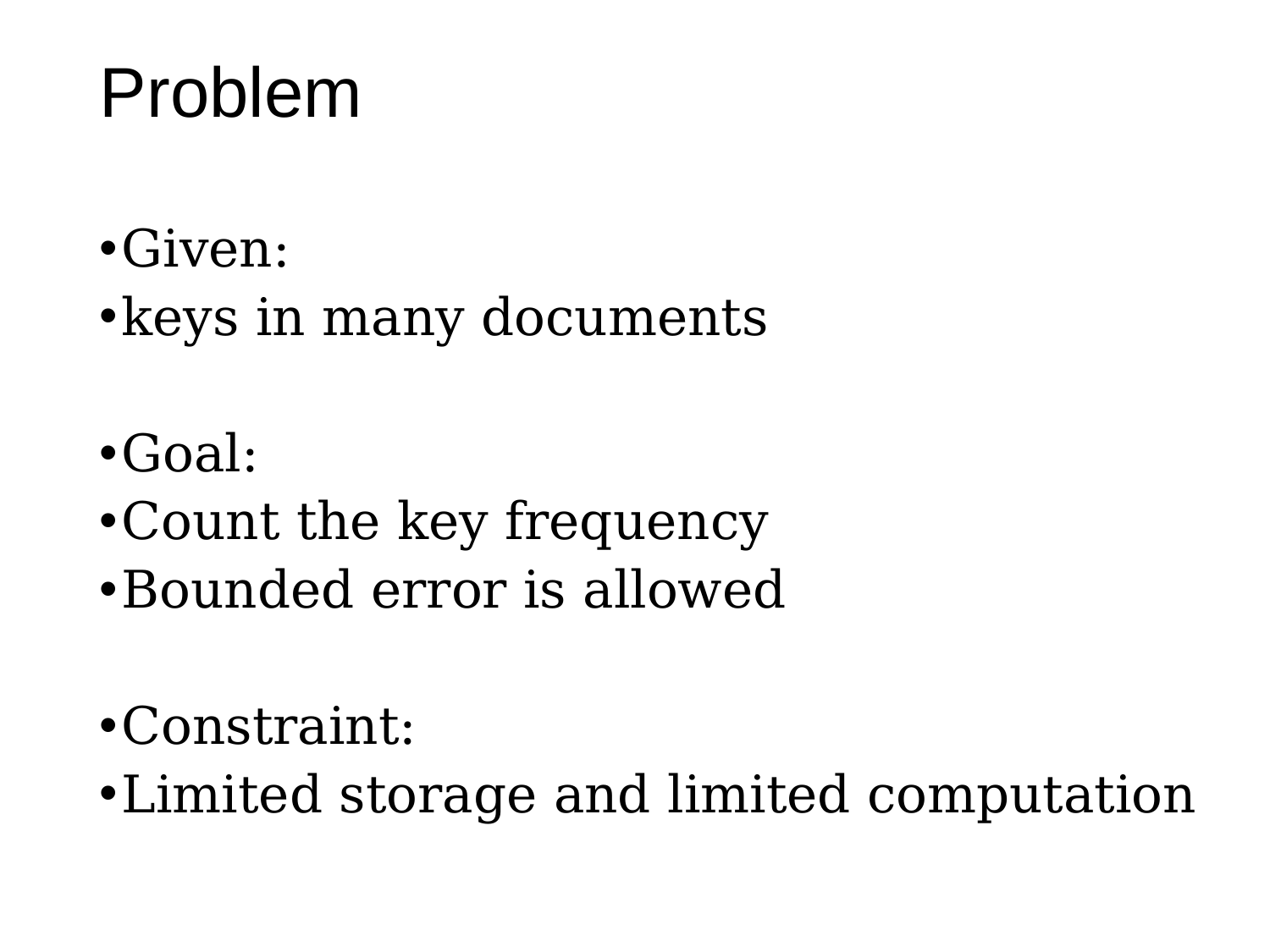

# Problem
Given:
keys in many documents

Goal:
Count the key frequency
Bounded error is allowed

Constraint:
Limited storage and limited computation